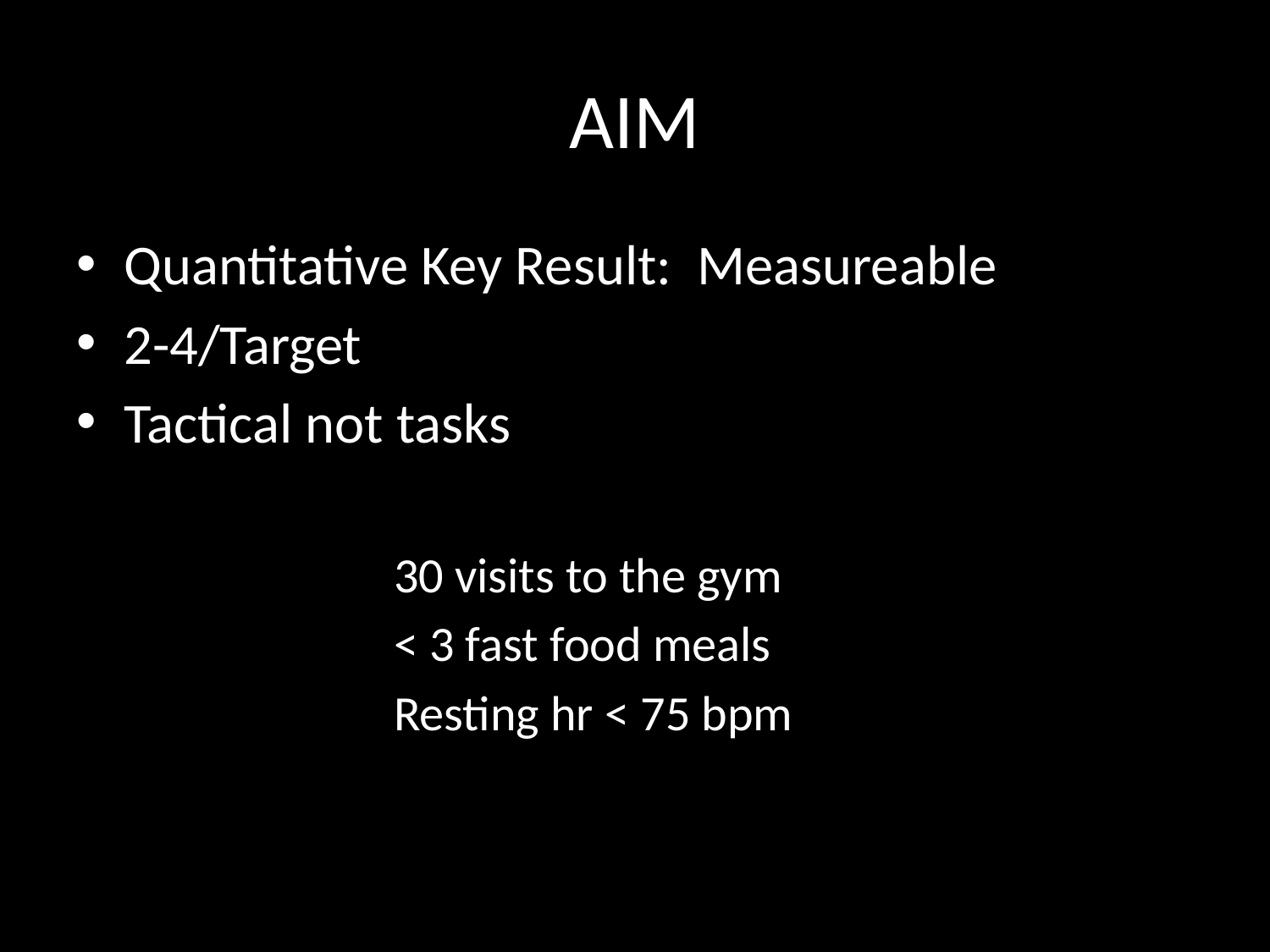

# AIM
Quantitative Key Result:  Measureable
2-4/Target
Tactical not tasks

		30 visits to the gym
		< 3 fast food meals
		Resting hr < 75 bpm